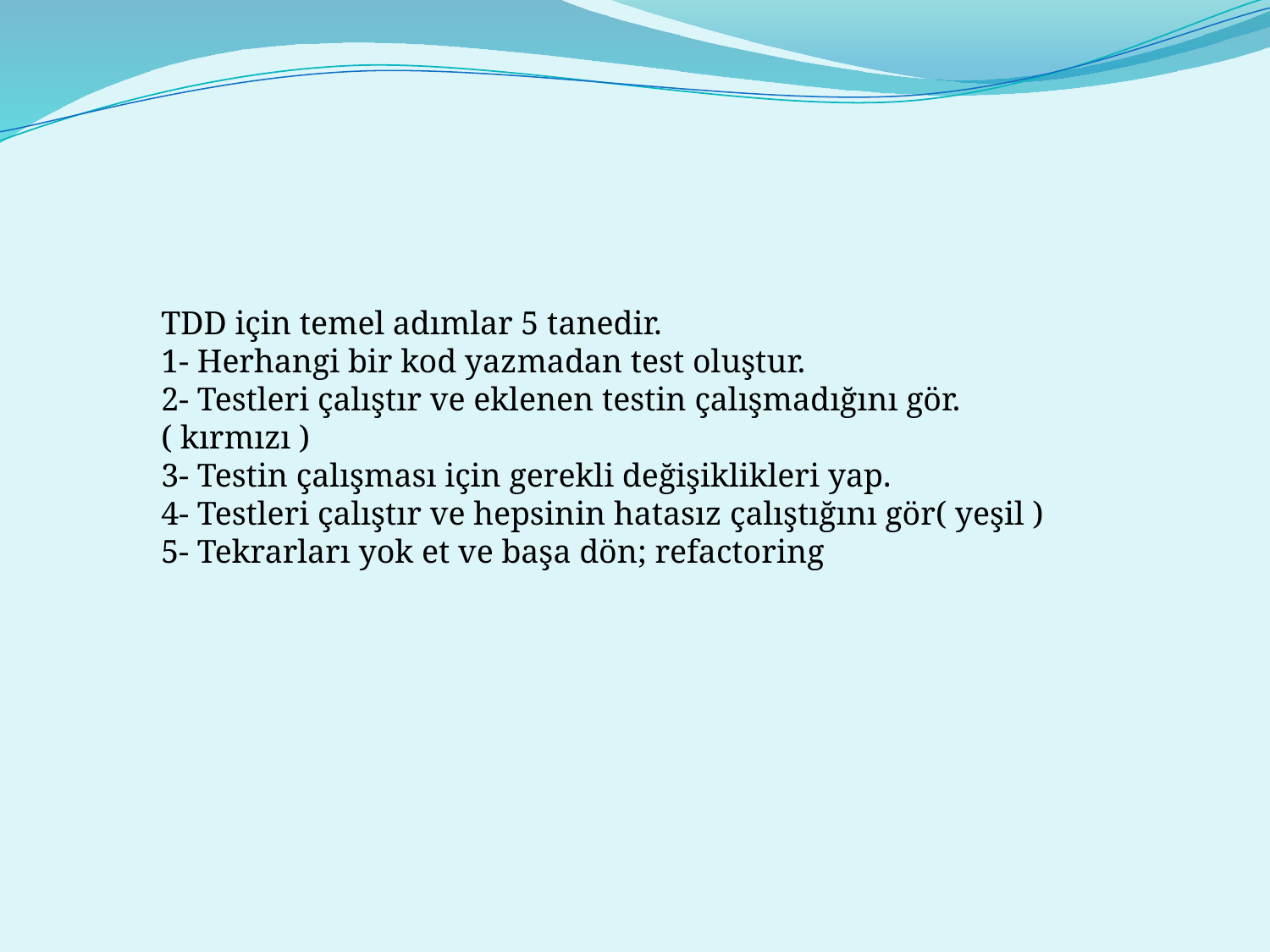

TDD için temel adımlar 5 tanedir.
1- Herhangi bir kod yazmadan test oluştur.
2- Testleri çalıştır ve eklenen testin çalışmadığını gör.( kırmızı )
3- Testin çalışması için gerekli değişiklikleri yap.
4- Testleri çalıştır ve hepsinin hatasız çalıştığını gör( yeşil )
5- Tekrarları yok et ve başa dön; refactoring